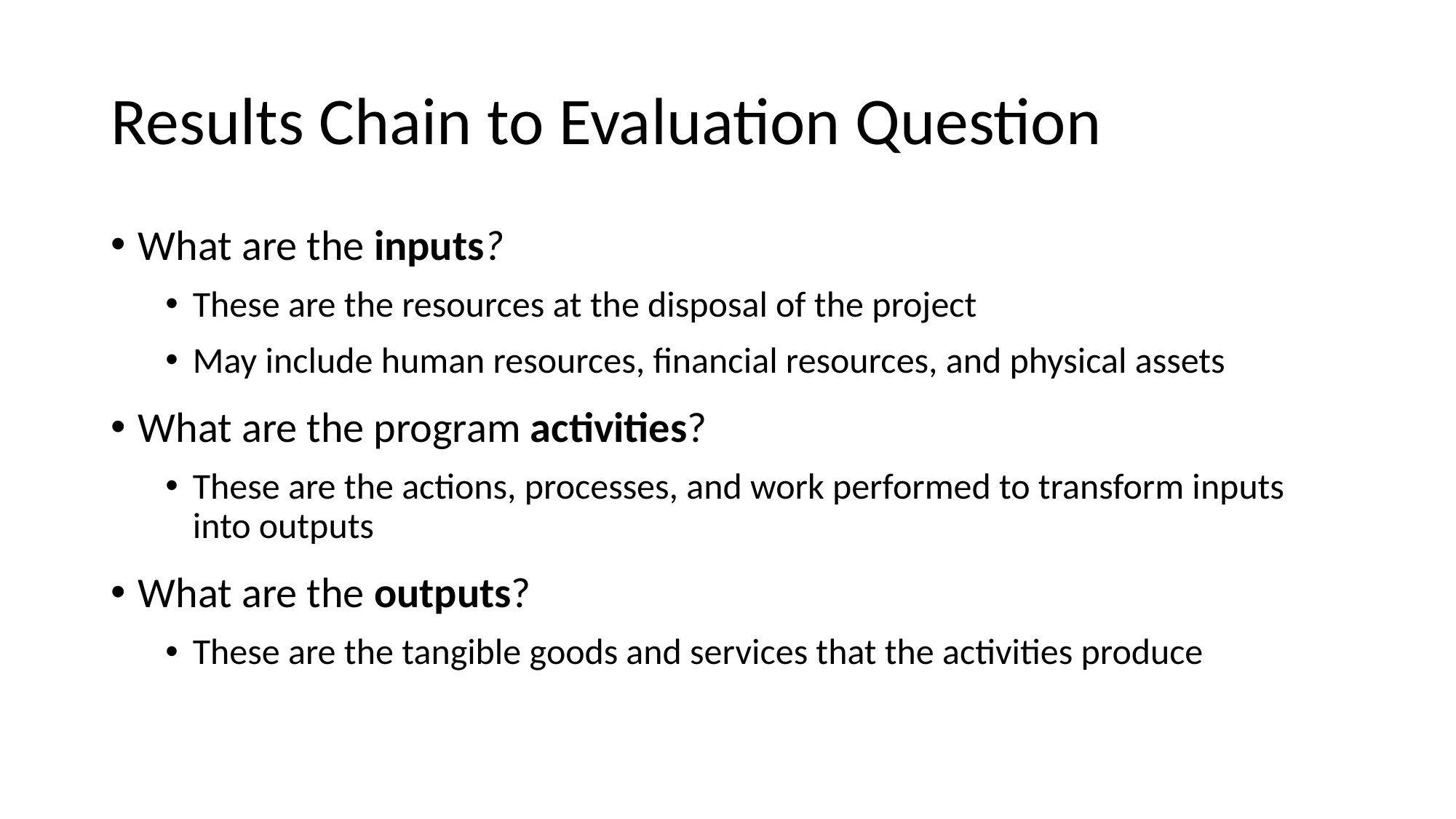

# Results Chain to Evaluation Question
What are the inputs?
These are the resources at the disposal of the project
May include human resources, financial resources, and physical assets
What are the program activities?
These are the actions, processes, and work performed to transform inputs into outputs
What are the outputs?
These are the tangible goods and services that the activities produce